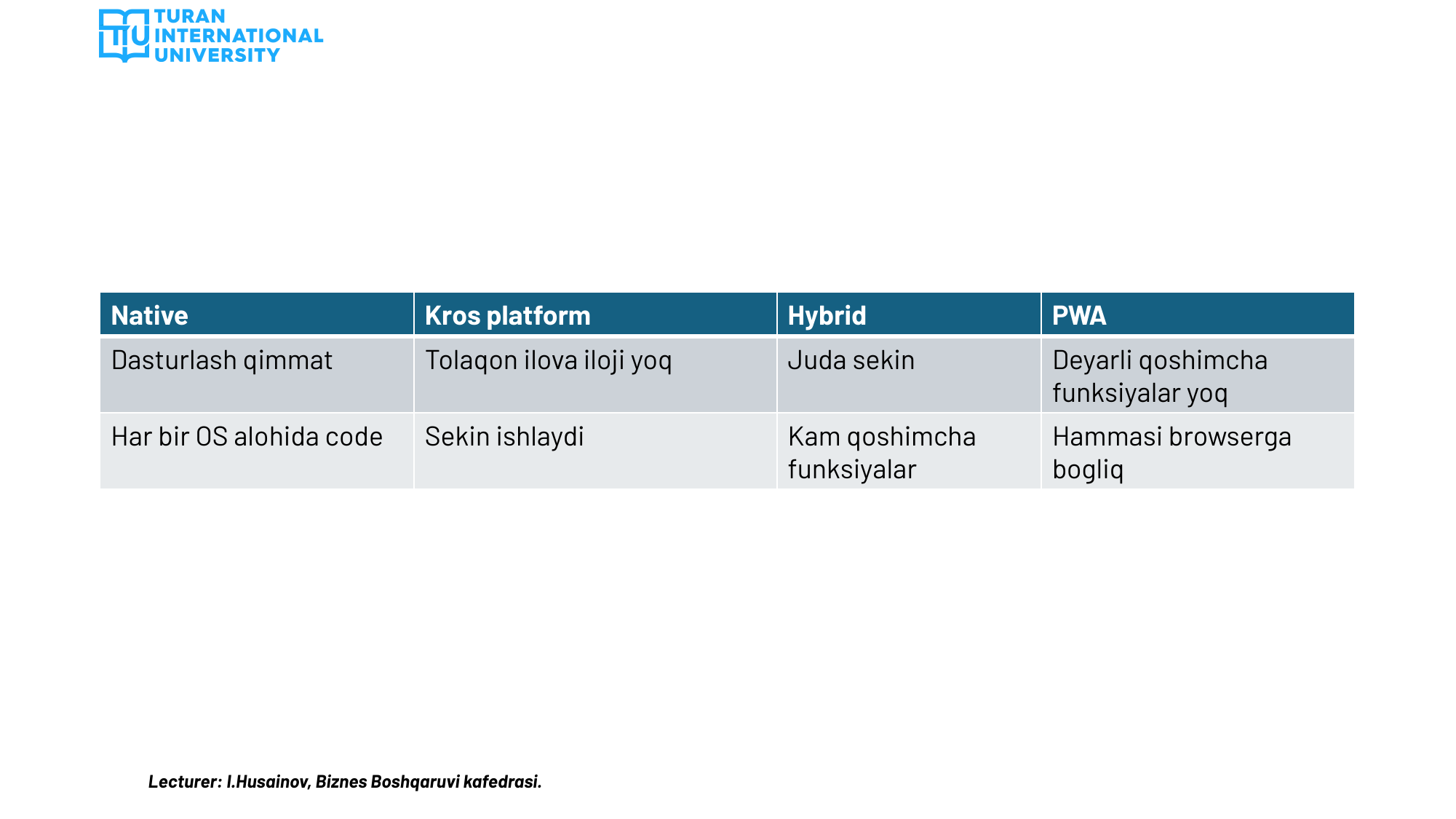

#

| Native | Kros platform | Hybrid | PWA |
| --- | --- | --- | --- |
| Dasturlash qimmat | Tolaqon ilova iloji yoq | Juda sekin | Deyarli qoshimcha funksiyalar yoq |
| Har bir OS alohida code | Sekin ishlaydi | Kam qoshimcha funksiyalar | Hammasi browserga bogliq |
Lecturer: I.Husainov, Biznes Boshqaruvi kafedrasi.